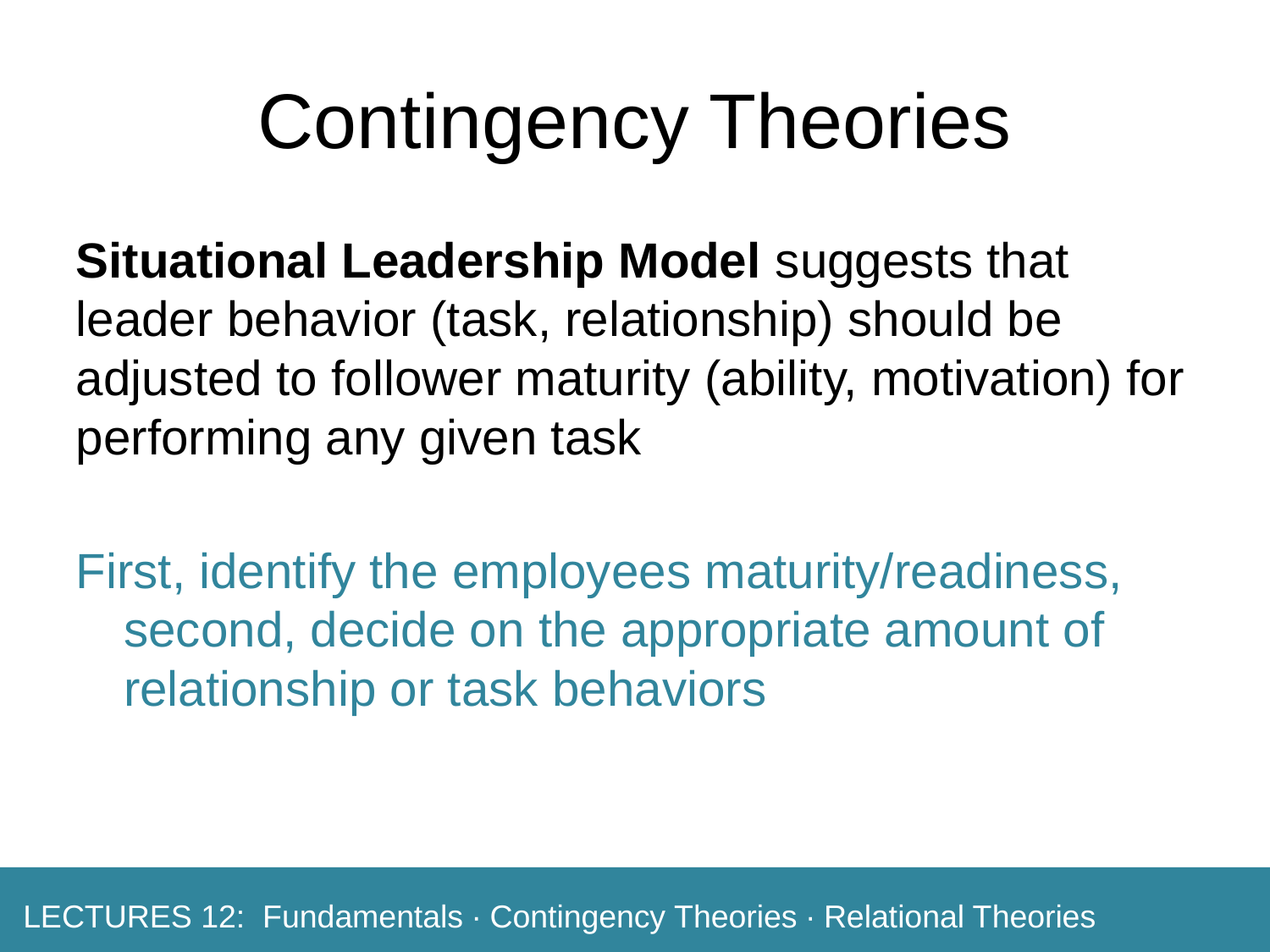

Contingency Theories
Situational Leadership Model suggests that leader behavior (task, relationship) should be adjusted to follower maturity (ability, motivation) for performing any given task

First, identify the employees maturity/readiness, second, decide on the appropriate amount of relationship or task behaviors

LECTURES 12:  Fundamentals ∙ Contingency Theories ∙ Relational Theories